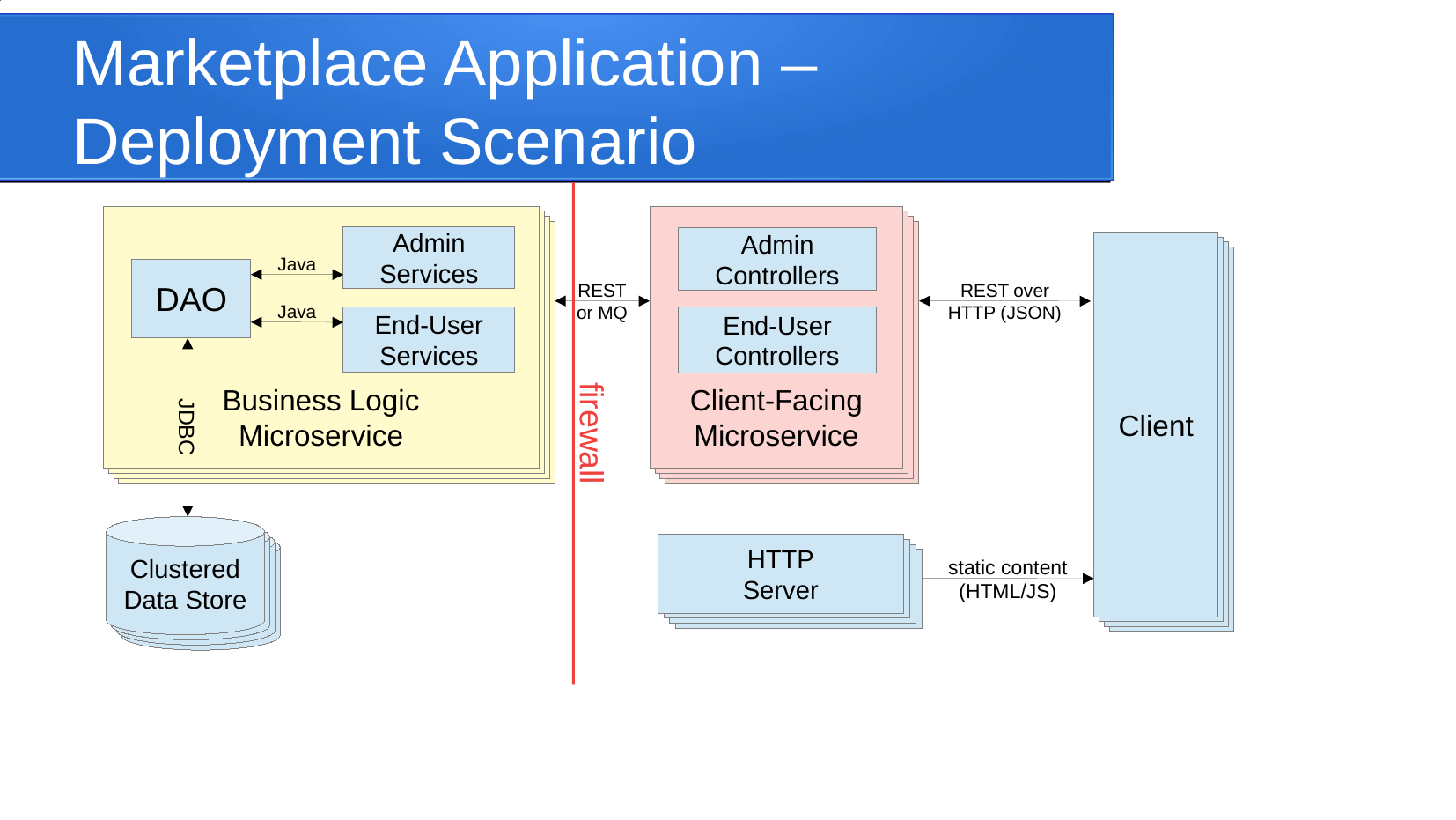

Marketplace Application –Deployment Scenario
firewall

Business Logic
Microservice

Client-Facing
Microservice

Business Logic
Microservice

Client-Facing
Microservice

Business Logic
Microservice

Client-Facing
Microservice

Business Logic
Microservice

Client-Facing
Microservice
Admin
Services
Admin
Controllers
Admin
Services
Client
Admin
Controllers
Client
Admin
Services
Admin
Controllers
Client
Admin
Services
Admin
Controllers
Client
DAO
DAO
DAO
Java

DAO
Java

Java

Java

REST
or MQ
REST over
HTTP (JSON)
End-User
Services
End-User
Controllers
End-User
Services
End-User
Controllers
End-User
Services
End-User
Controllers
Java

End-User
Services
End-User
Controllers
Java

Java

Java

JDBC
Clustered
Data Store
Clustered
Data Store
Clustered
Data Store
Clustered
Data Store
HTTP
Server
HTTP
Server
HTTP
Server
HTTP
Server
static content
(HTML/JS)